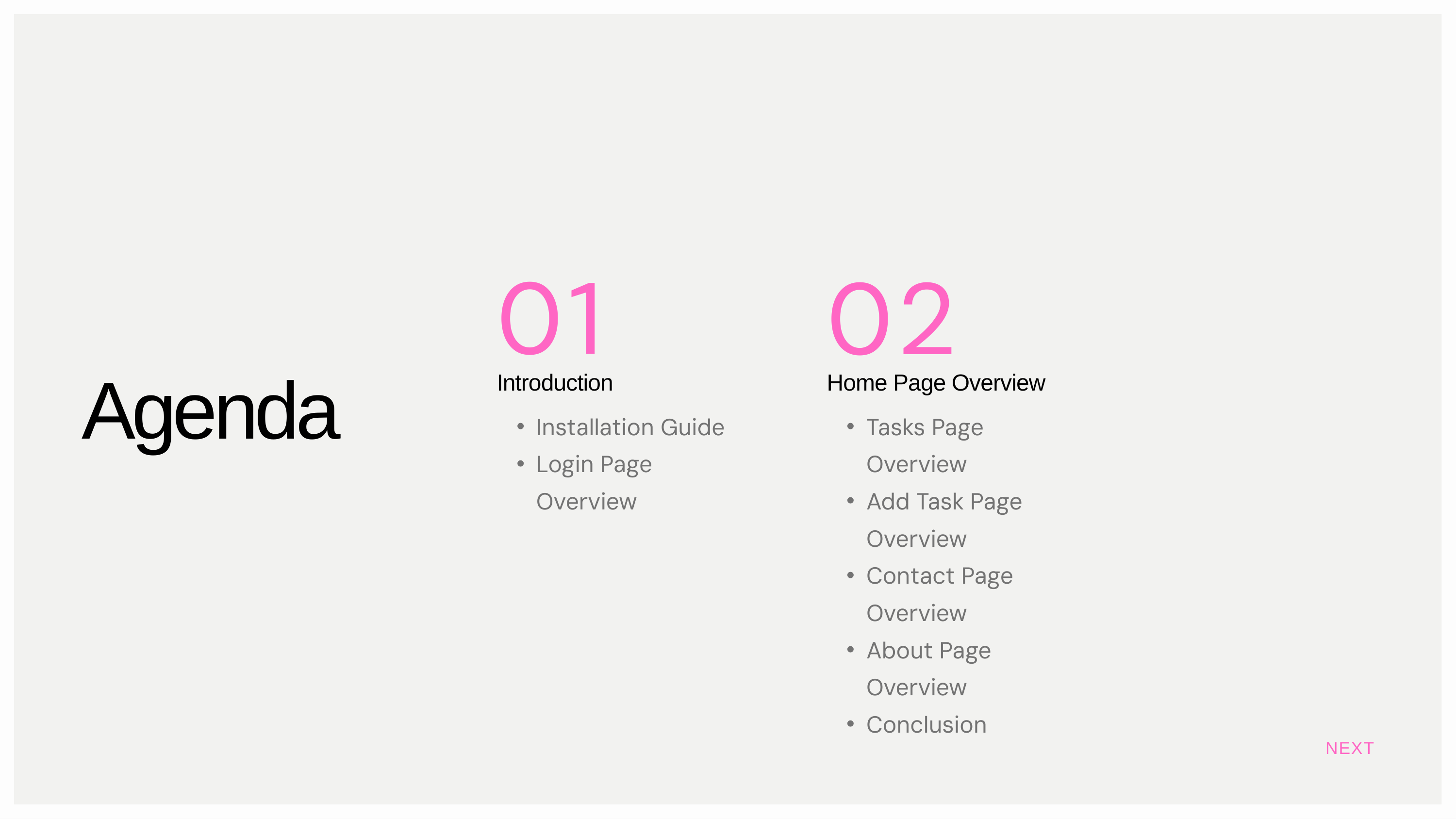

01
Introduction
Installation Guide
Login Page Overview

02
Home Page Overview
Tasks Page Overview
Add Task Page Overview
Contact Page Overview
About Page Overview
Conclusion

Agenda
NEXT